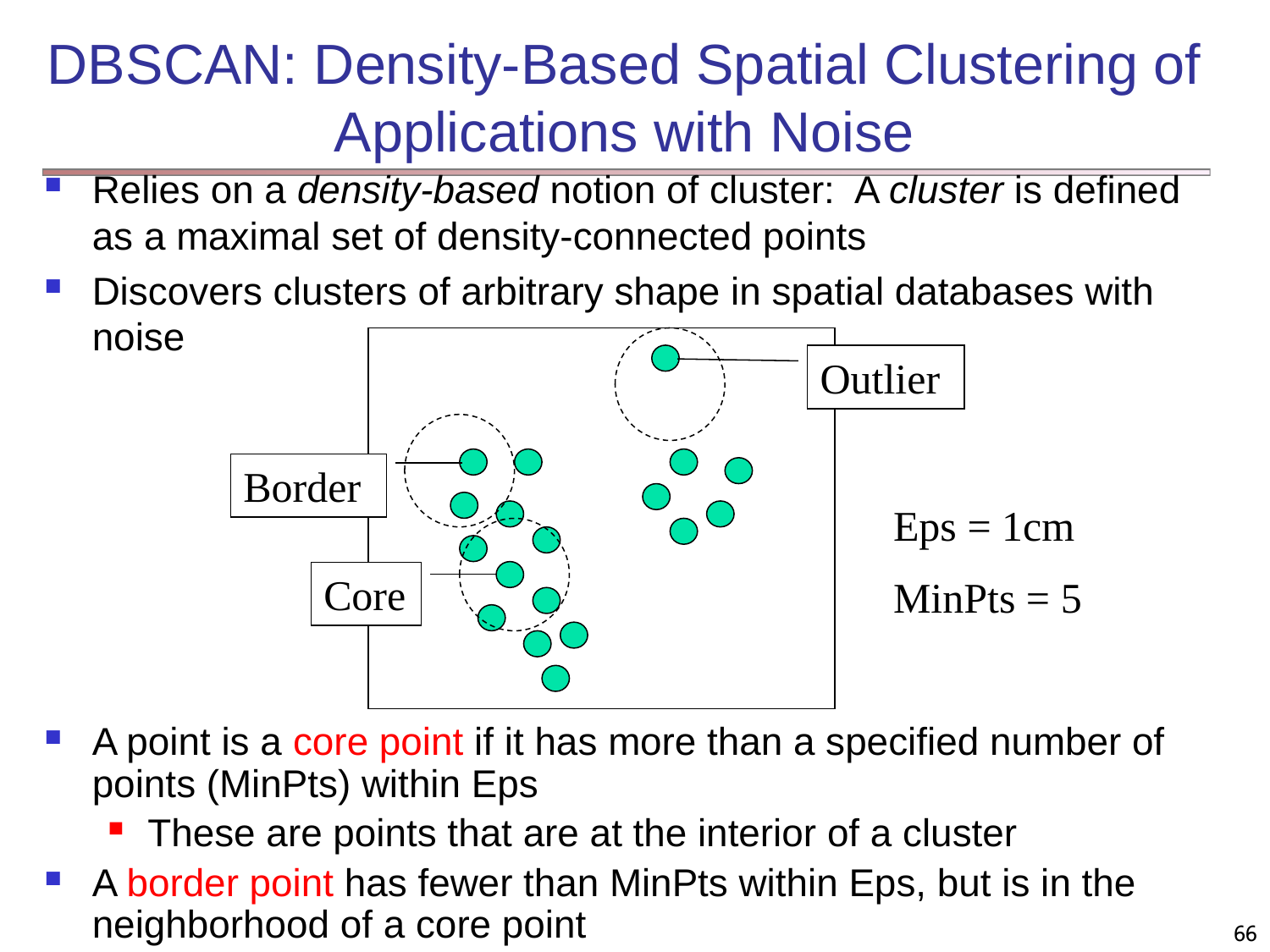

# DBSCAN: Density-Based Spatial Clustering of Applications with Noise
Relies on a density-based notion of cluster:  A cluster is defined as a maximal set of density-connected points
Discovers clusters of arbitrary shape in spatial databases with noise

A point is a core point if it has more than a specified number of points (MinPts) within Eps
These are points that are at the interior of a cluster
A border point has fewer than MinPts within Eps, but is in the neighborhood of a core point

Outlier

Border

Eps = 1cm
MinPts = 5

Core

66